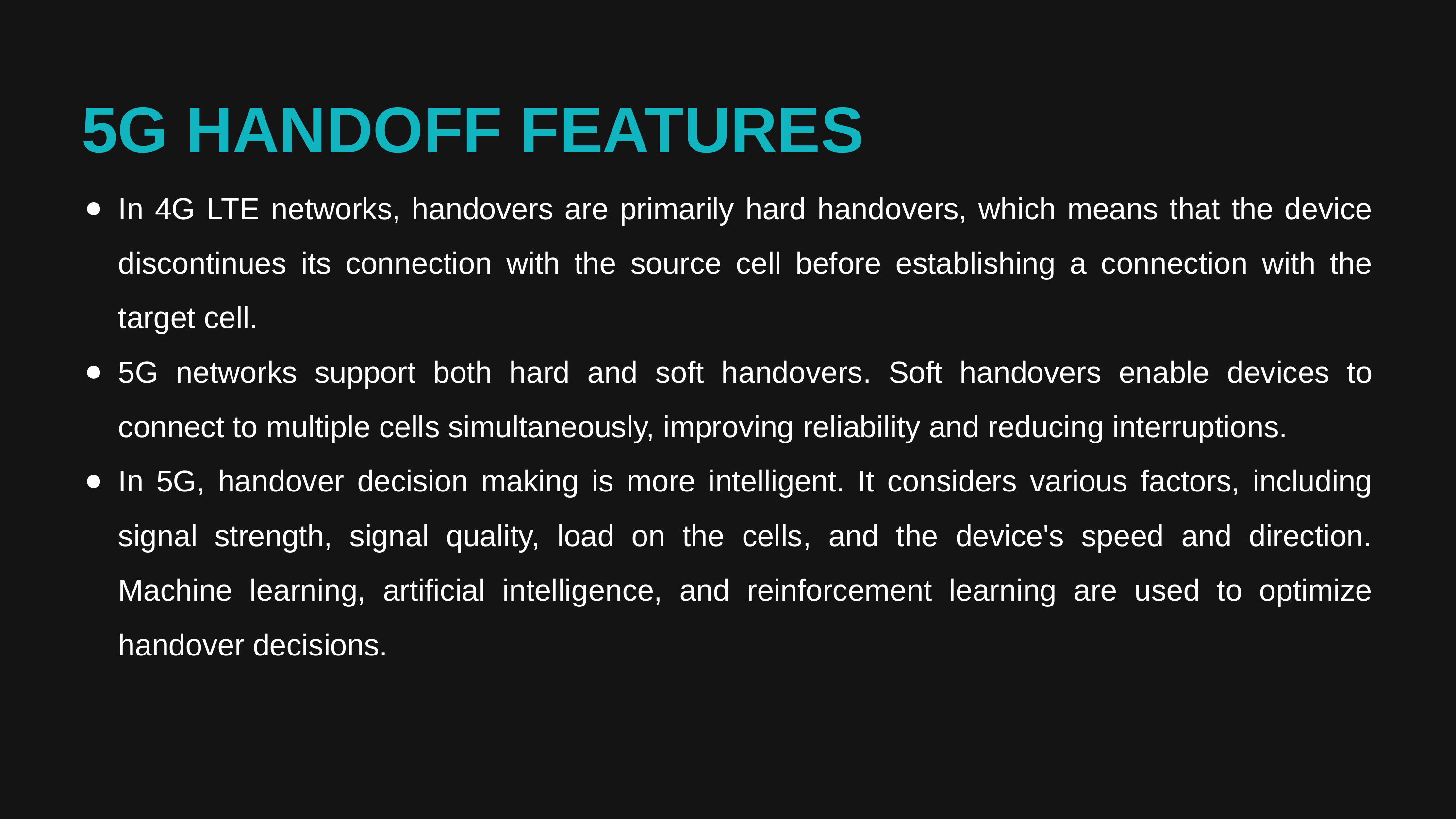

5G HANDOFF FEATURES
In 4G LTE networks, handovers are primarily hard handovers, which means that the device discontinues its connection with the source cell before establishing a connection with the target cell.
5G networks support both hard and soft handovers. Soft handovers enable devices to connect to multiple cells simultaneously, improving reliability and reducing interruptions.
In 5G, handover decision making is more intelligent. It considers various factors, including signal strength, signal quality, load on the cells, and the device's speed and direction. Machine learning, artificial intelligence, and reinforcement learning are used to optimize handover decisions.